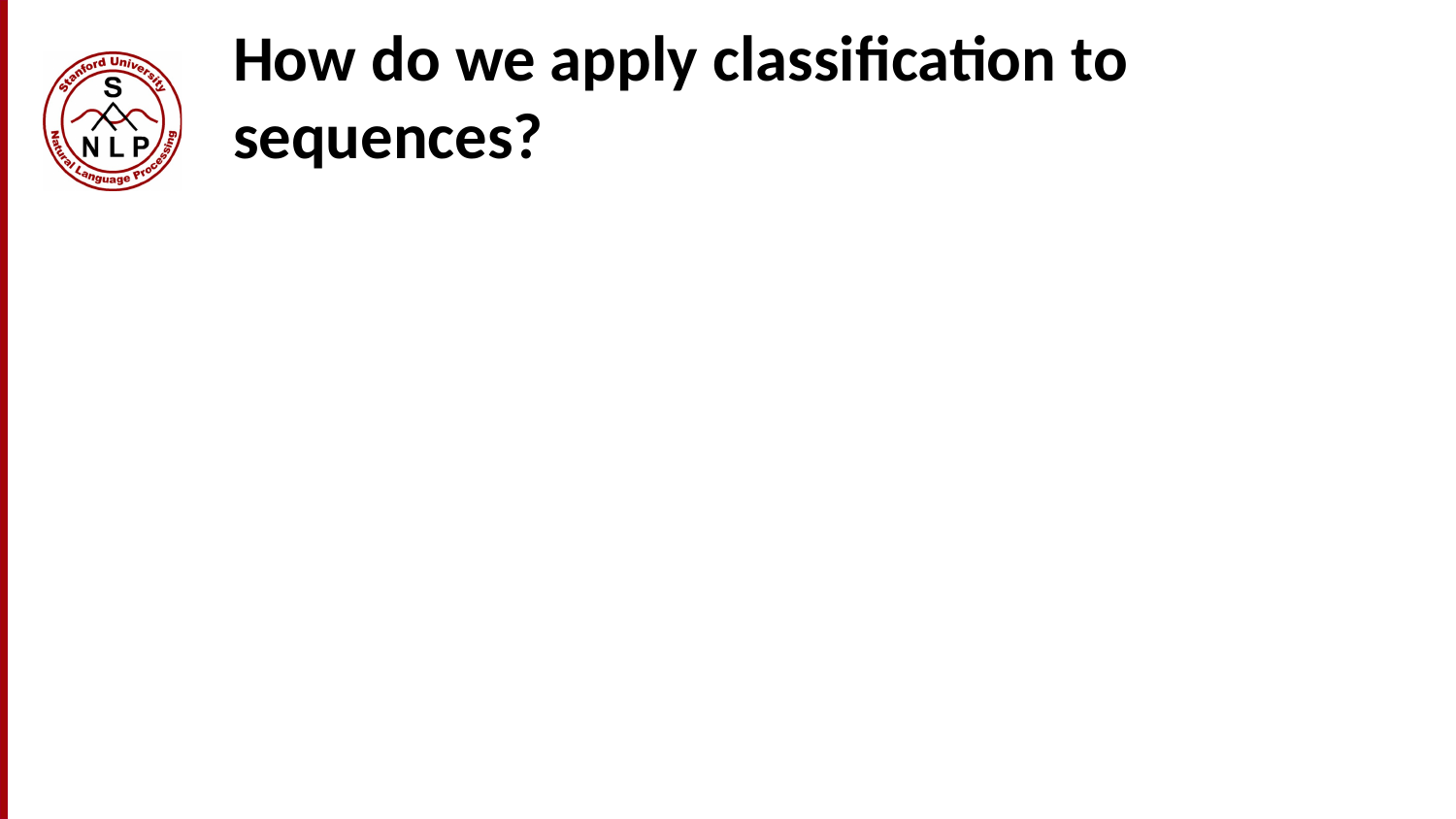

# How do we apply classification to sequences?